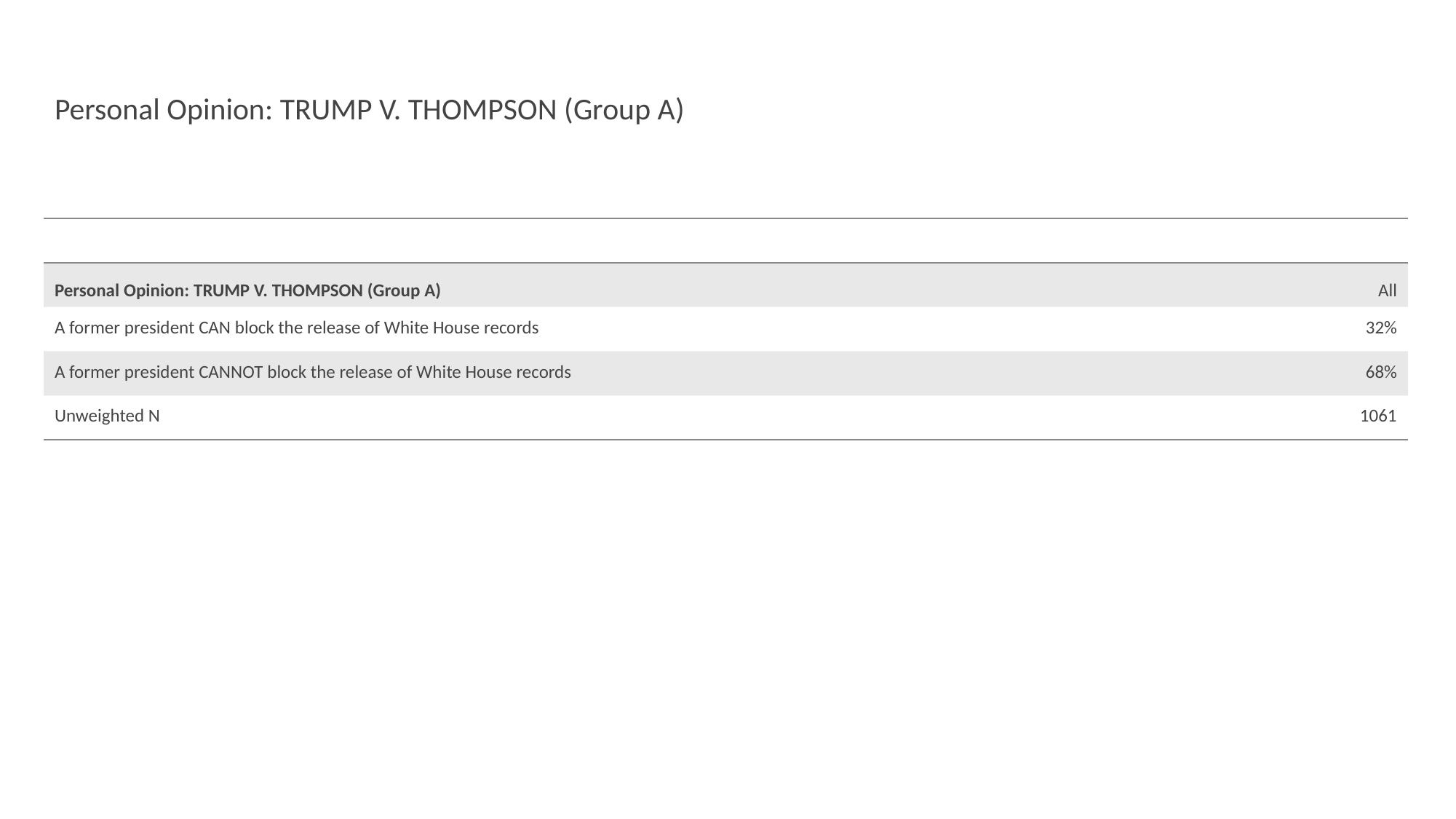

# Personal Opinion: TRUMP V. THOMPSON (Group A)

|  |  |
| --- | --- |
| Personal Opinion: TRUMP V. THOMPSON (Group A) | All |
| A former president CAN block the release of White House records | 32% |
| A former president CANNOT block the release of White House records | 68% |
| Unweighted N | 1061 |